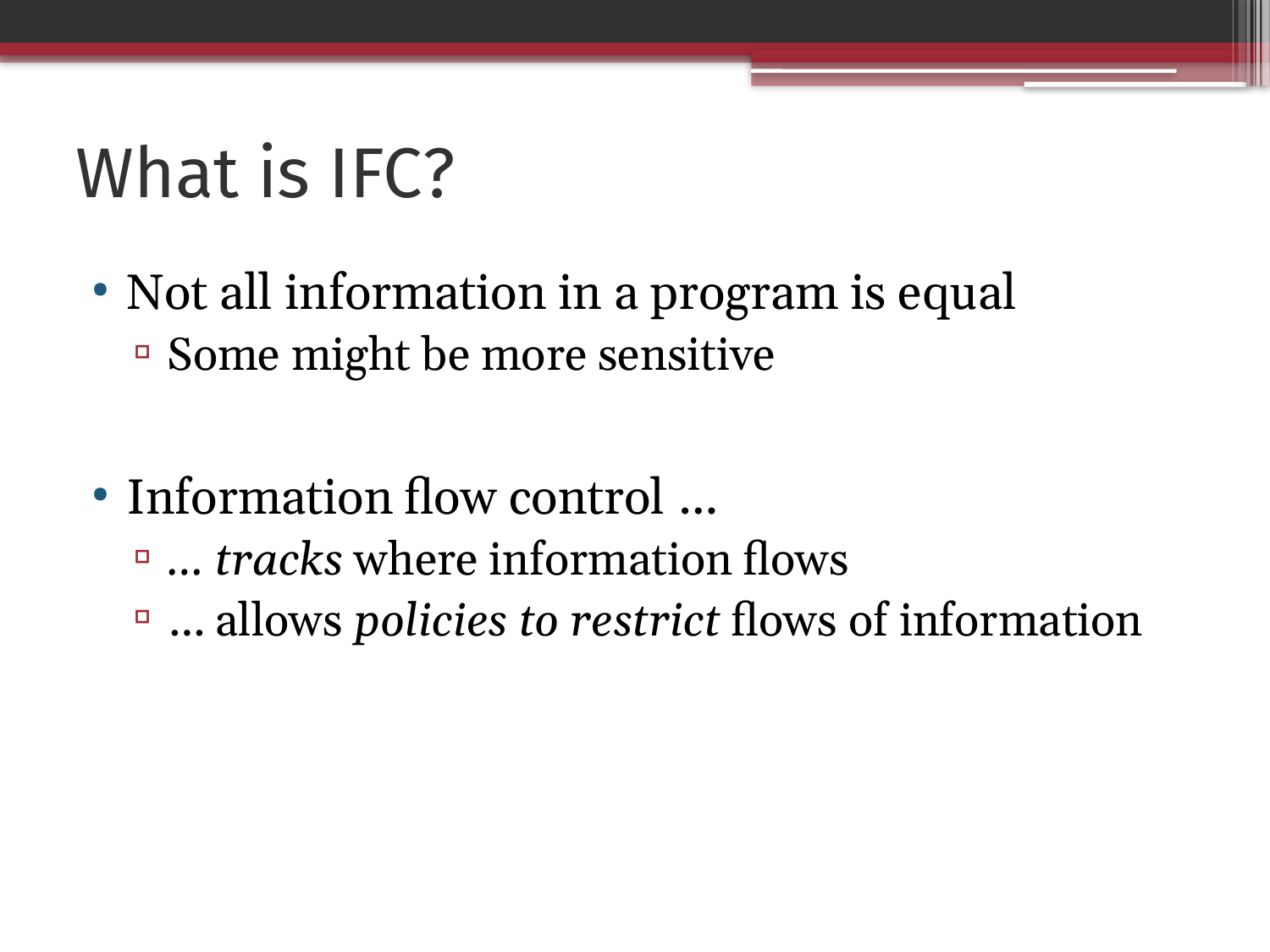

# What is IFC?
Not all information in a program is equal
Some might be more sensitive

Information flow control …
… tracks where information flows
… allows policies to restrict flows of information